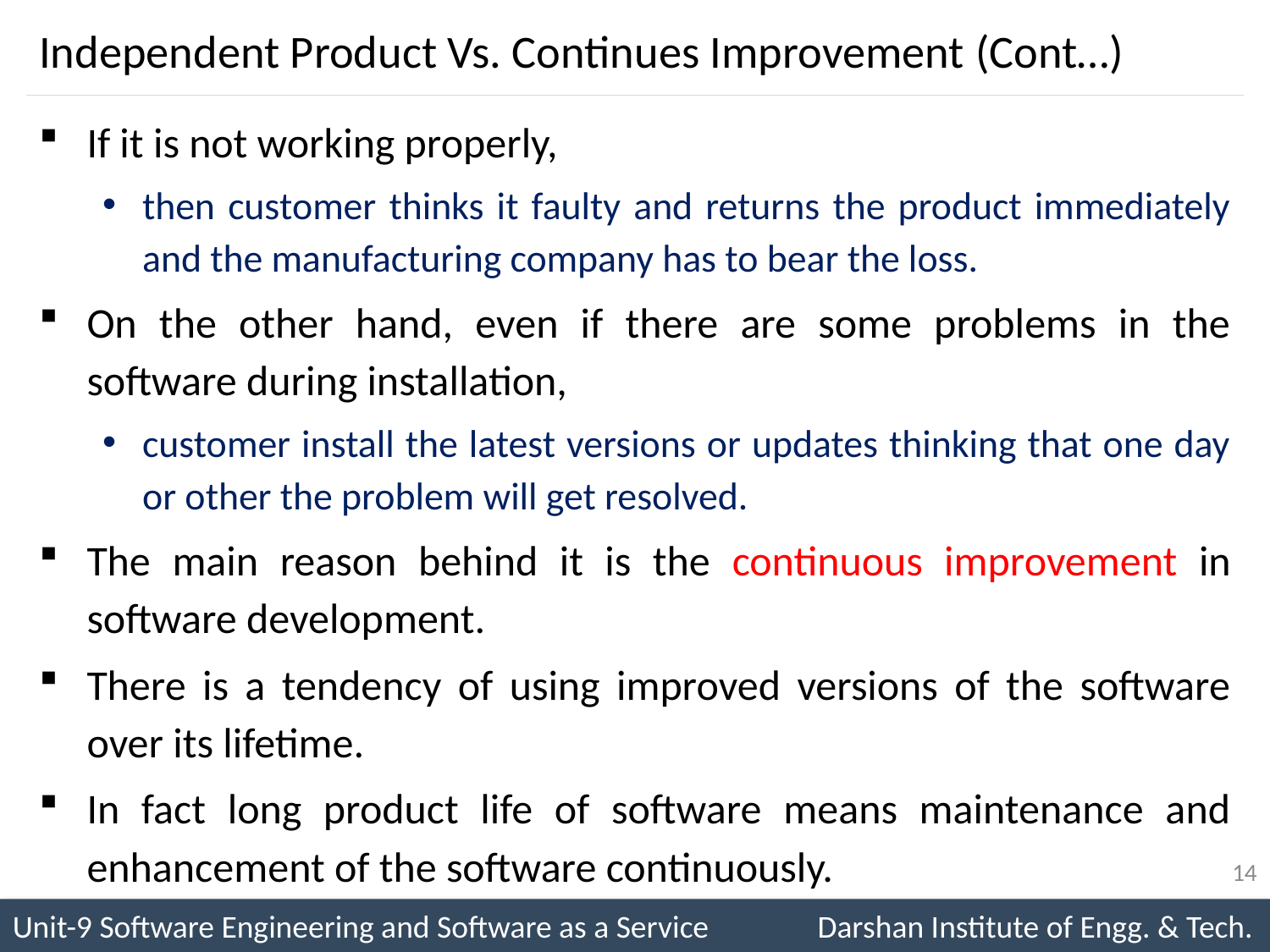

# Independent Product Vs. Continues Improvement (Cont…)
If it is not working properly,
then customer thinks it faulty and returns the product immediately and the manufacturing company has to bear the loss.
On the other hand, even if there are some problems in the software during installation,
customer install the latest versions or updates thinking that one day or other the problem will get resolved.
The main reason behind it is the continuous improvement in software development.
There is a tendency of using improved versions of the software over its lifetime.
In fact long product life of software means maintenance and enhancement of the software continuously.
14